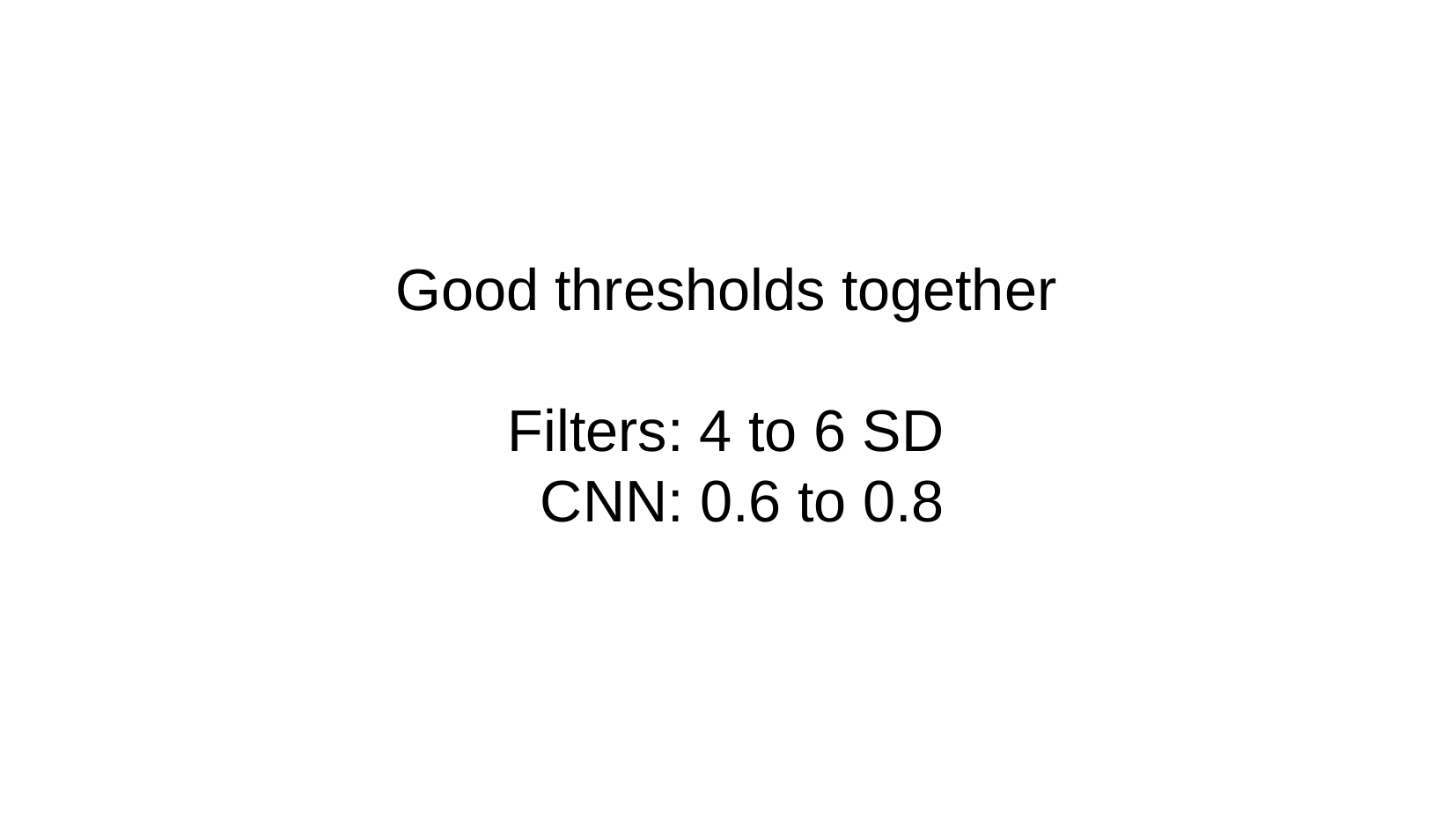

Good thresholds together

Filters: 4 to 6 SD
  CNN: 0.6 to 0.8